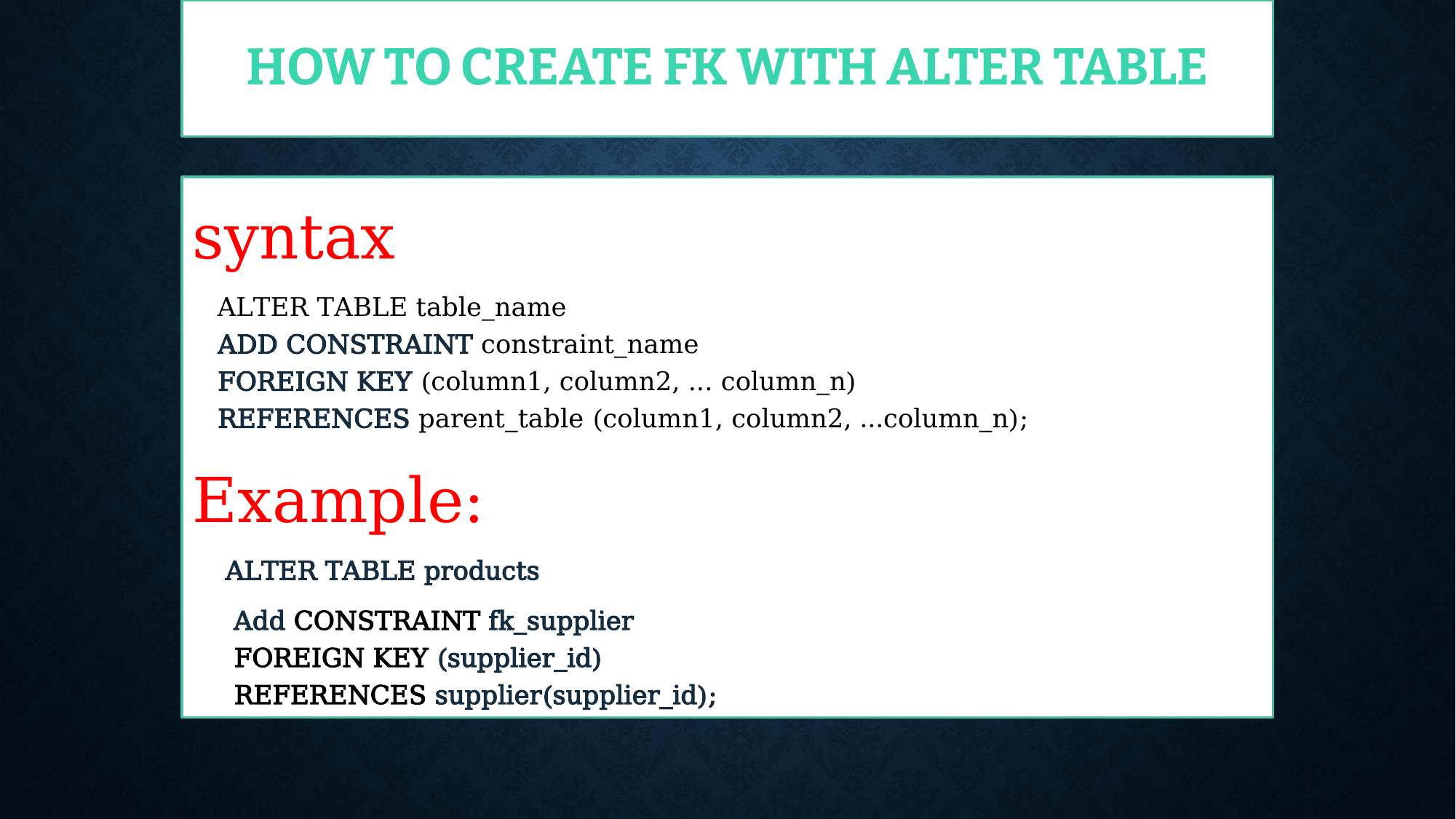

# How to create fk with alter table
syntax
   ALTER TABLE table_name
ADD CONSTRAINT constraint_name
FOREIGN KEY (column1, column2, ... column_n)
REFERENCES parent_table (column1, column2, …column_n);
Example:
    ALTER TABLE products
     Add CONSTRAINT fk_supplier
  FOREIGN KEY (supplier_id)
  REFERENCES supplier(supplier_id);